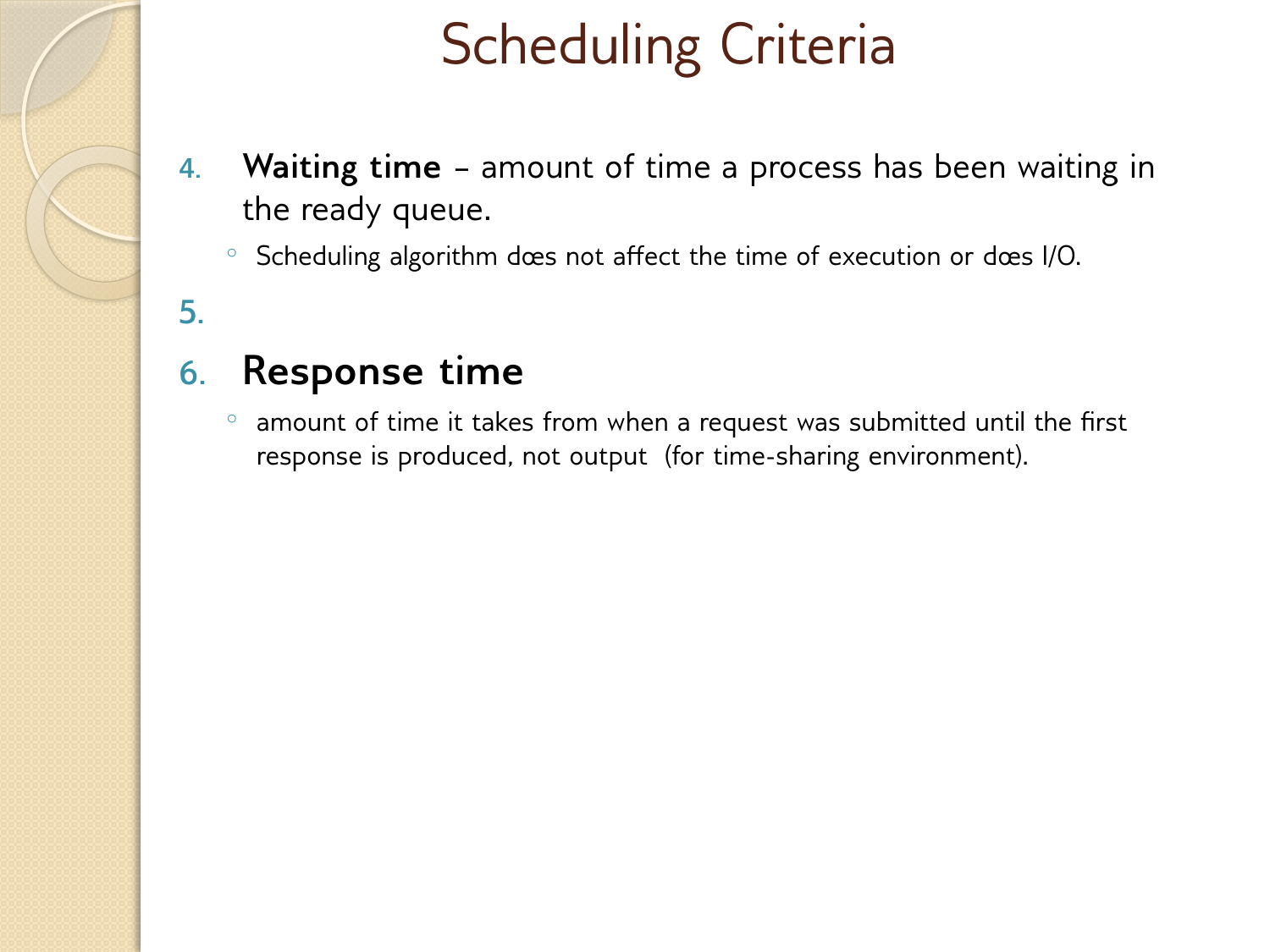

# Scheduling Criteria
Waiting time – amount of time a process has been waiting in the ready queue.
Scheduling algorithm does not affect the time of execution or does I/O.

Response time
amount of time it takes from when a request was submitted until the first response is produced, not output  (for time-sharing environment).